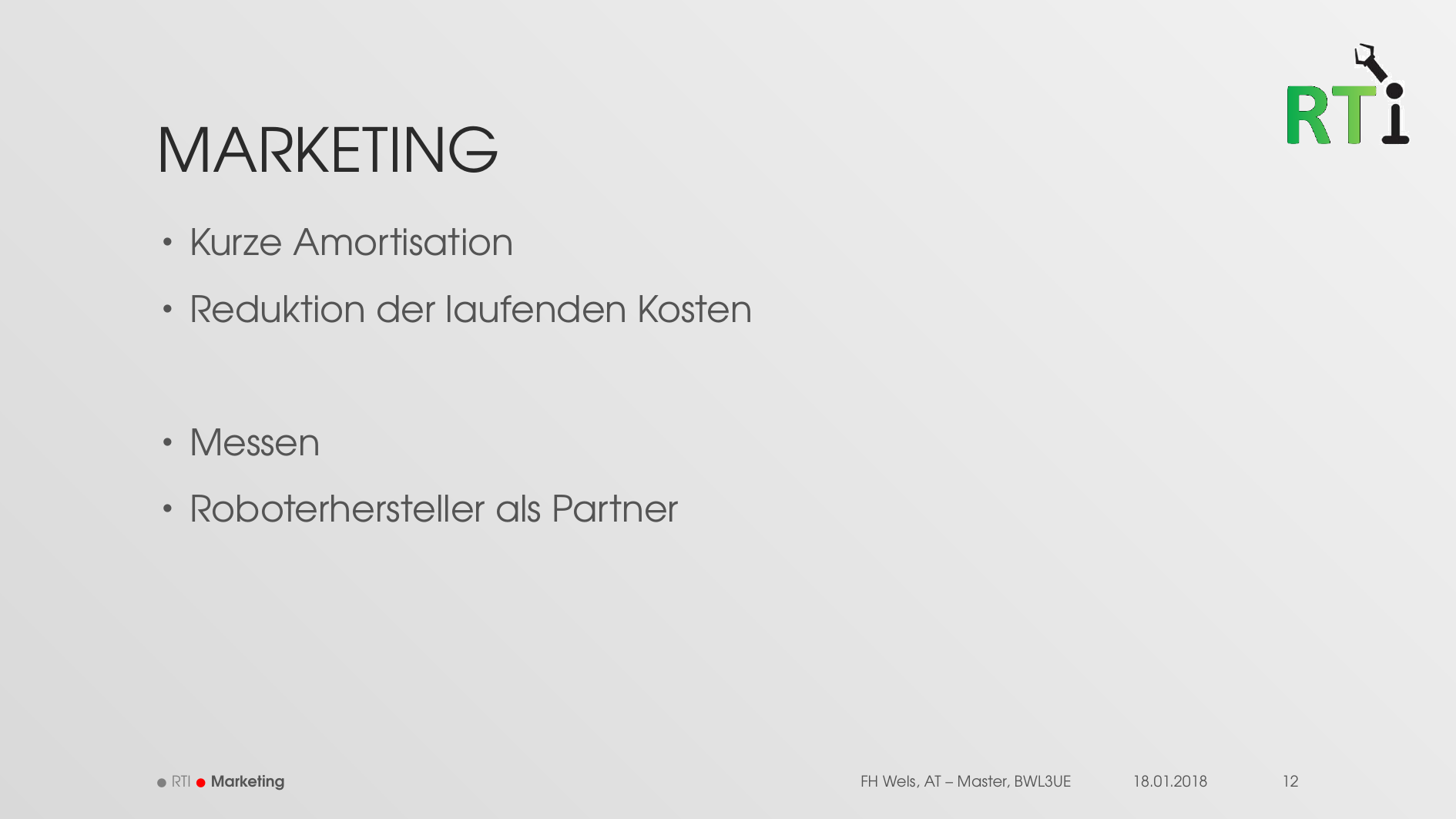

# Marketing
Kurze Amortisation
Reduktion der laufenden Kosten

Messen
Roboterhersteller als Partner
● RTI ● Marketing
18.01.2018
12